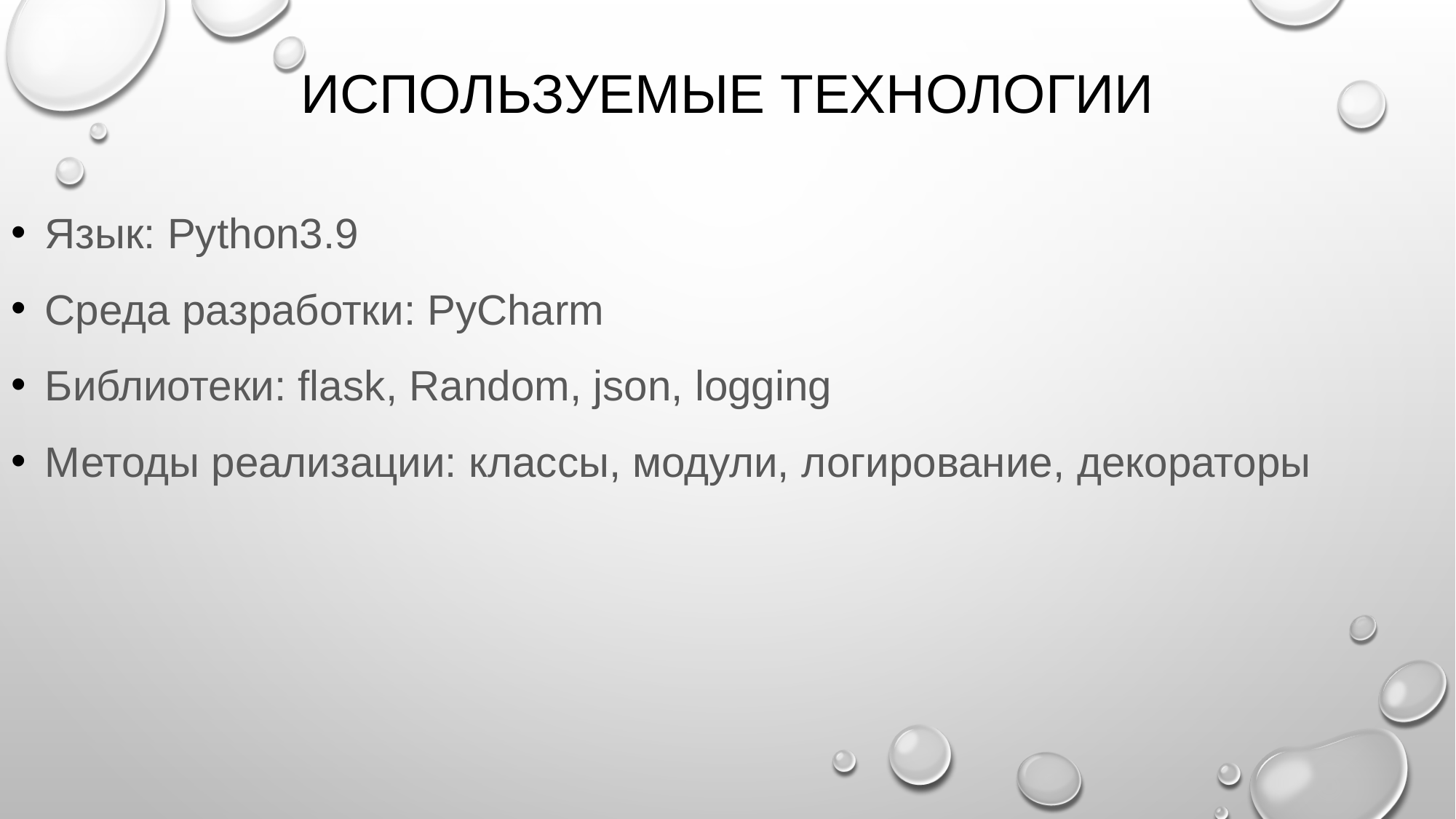

# Используемые технологии
Язык: Python3.9
Среда разработки: PyCharm
Библиотеки: flask, Random, json, logging
Методы реализации: классы, модули, логирование, декораторы